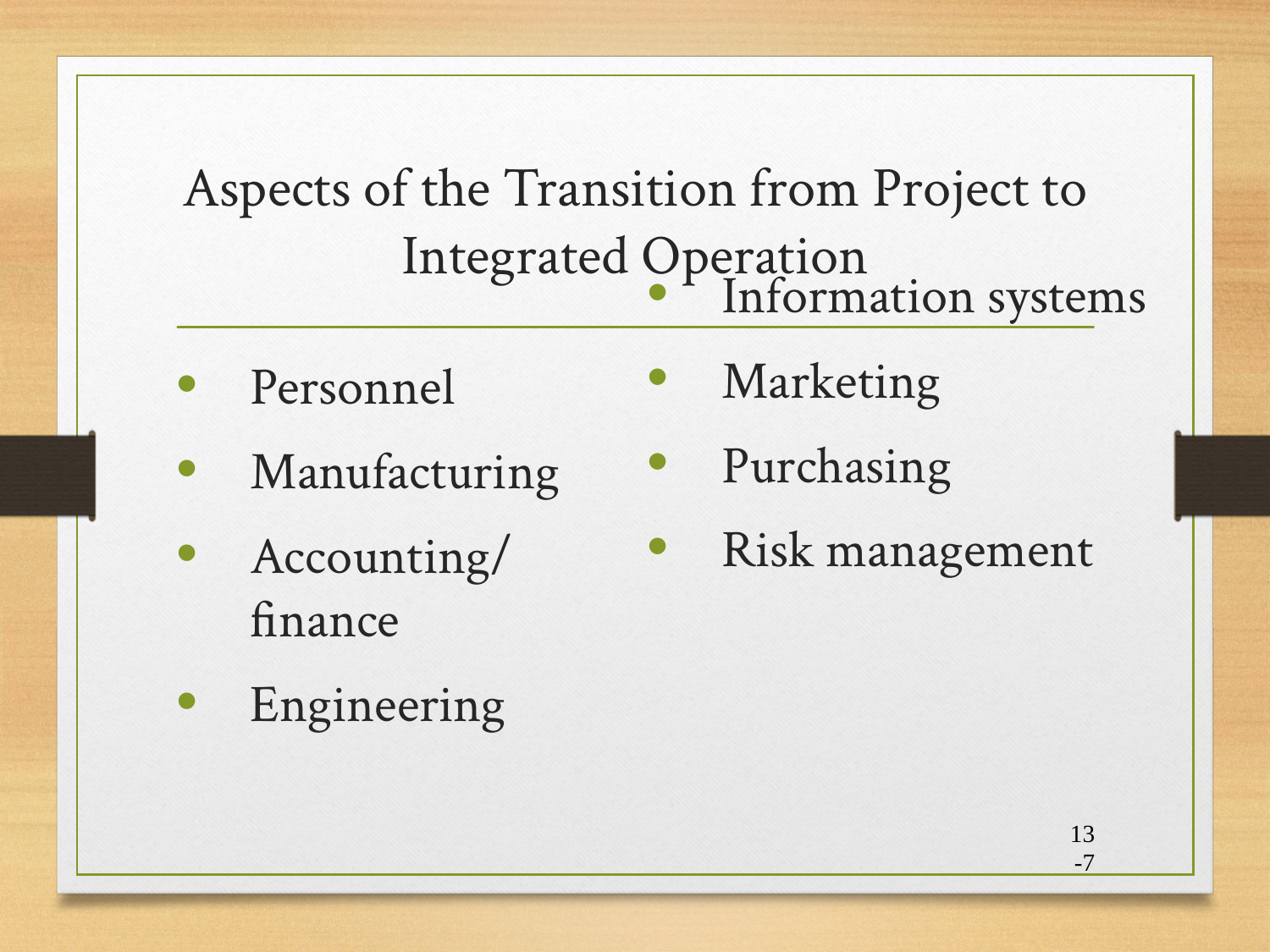

# Aspects of the Transition from Project to Integrated Operation
Information systems
Marketing
Purchasing
Risk management
Personnel
Manufacturing
Accounting/finance
Engineering
13-7